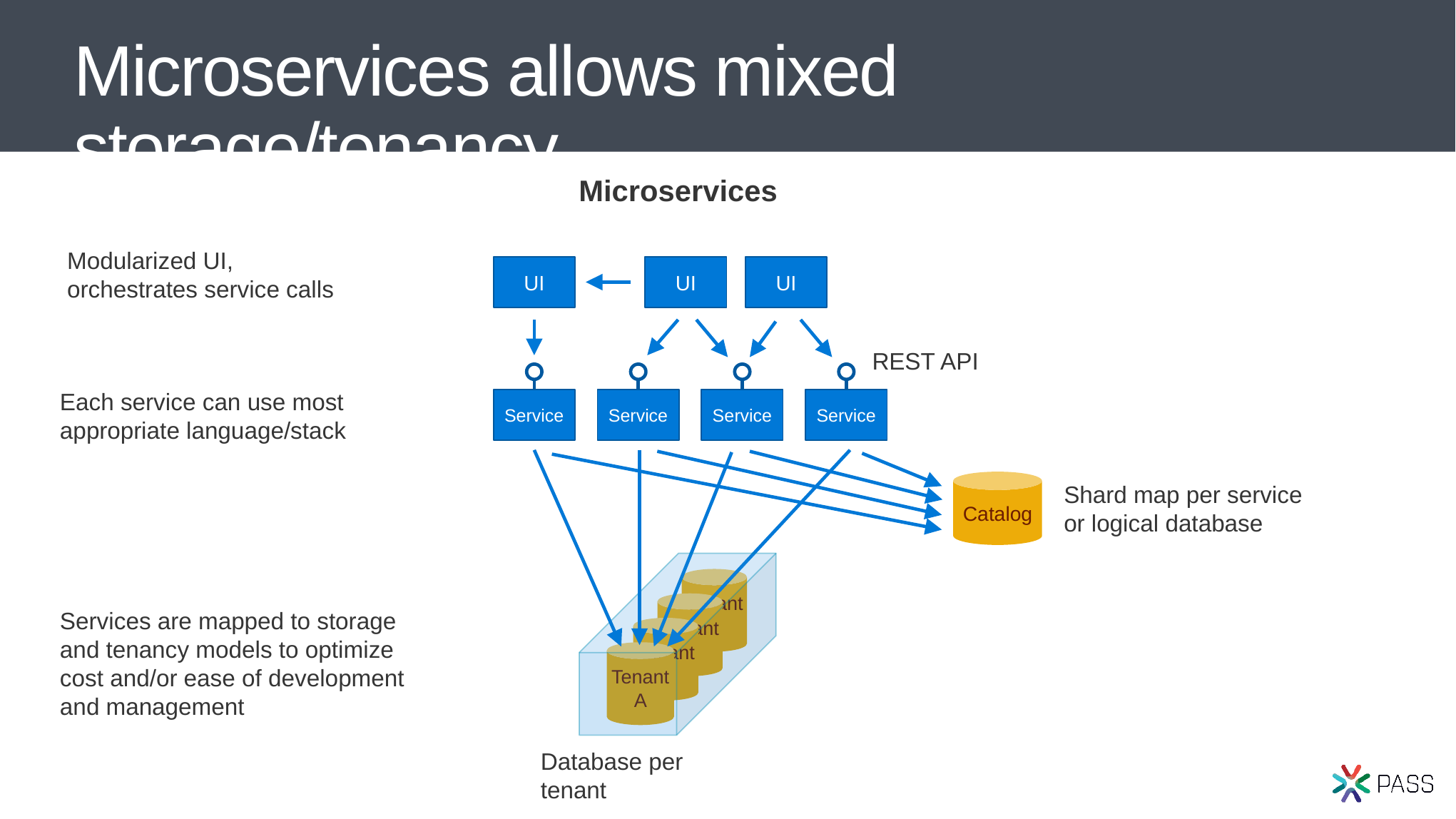

# Microservices allows mixed storage/tenancy

Microservices
Modularized UI, orchestrates service calls
UI

Service
UI
UI
REST API

Service

Service

Service
Each service can use most appropriate language/stack
Catalog
Shard map per service or logical database

Tenant D
Tenant C
Services are mapped to storage and tenancy models to optimize cost and/or ease of development and management
Tenant B
Tenant A
Database per tenant